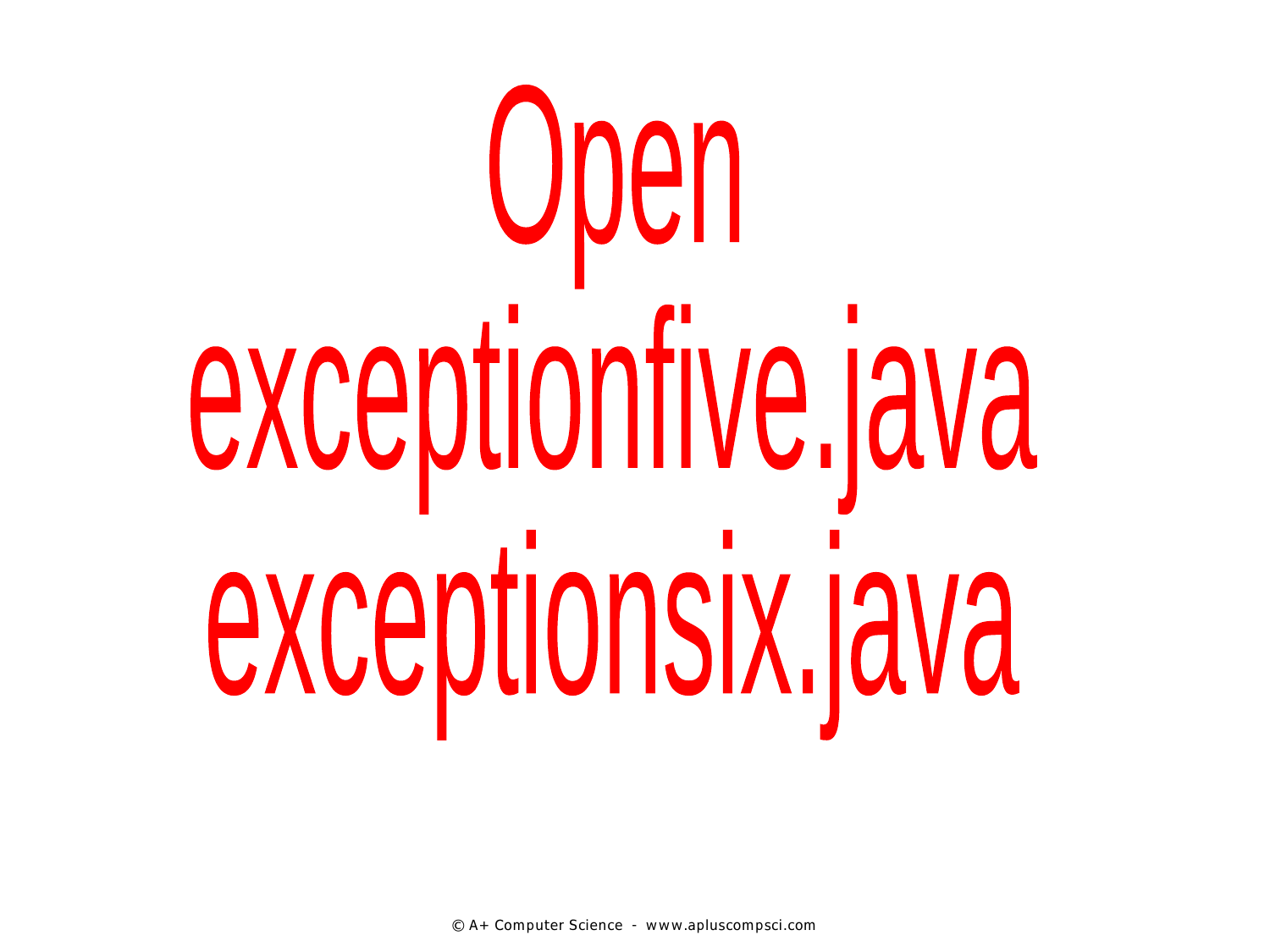

Open
exceptionfive.java
exceptionsix.java

© A+ Computer Science  -  www.apluscompsci.com